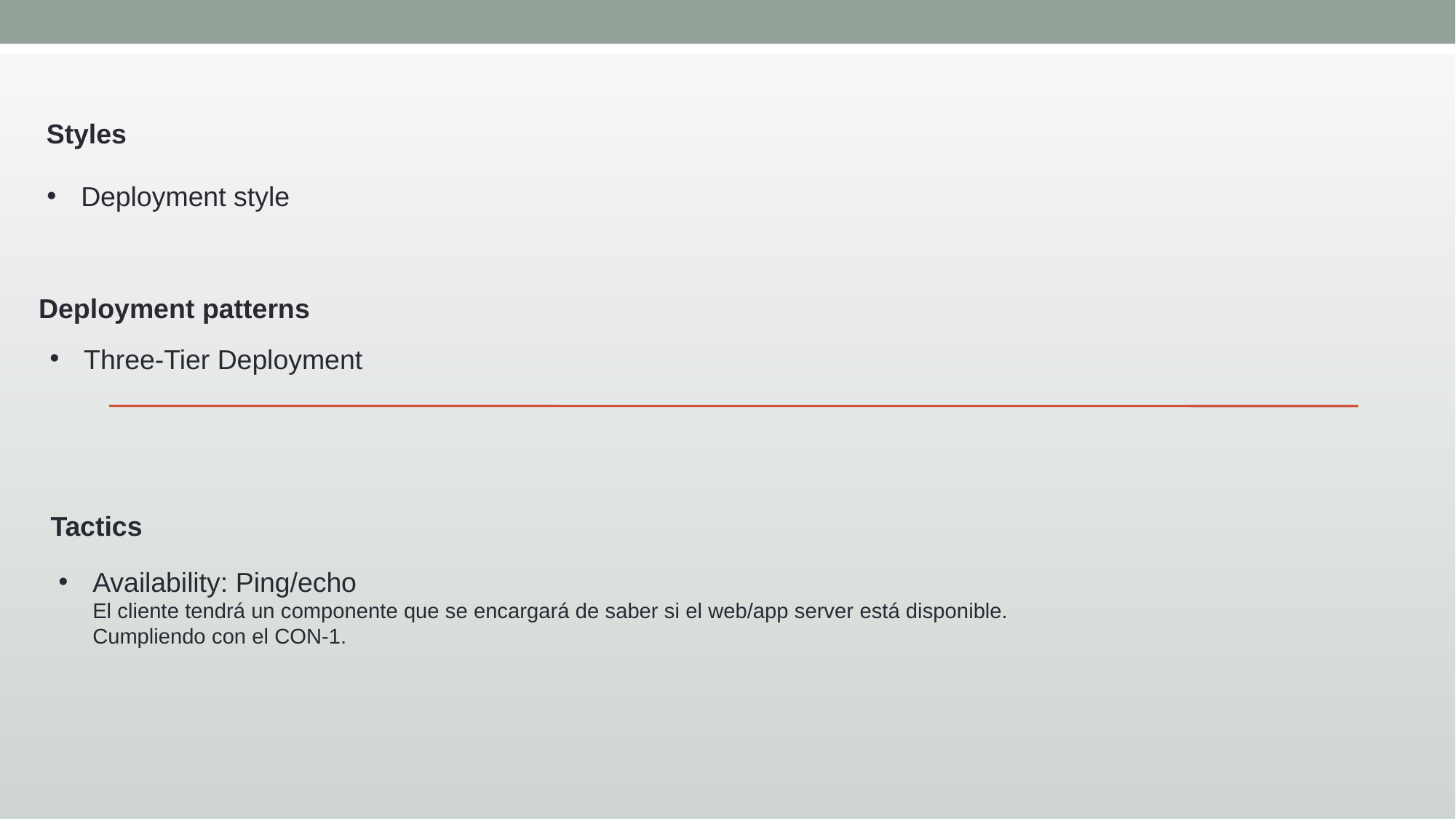

Styles
Deployment style
Deployment patterns
Three-Tier Deployment
Tactics
Availability: Ping/echo
El cliente tendrá un componente que se encargará de saber si el web/app server está disponible.
Cumpliendo con el CON-1.